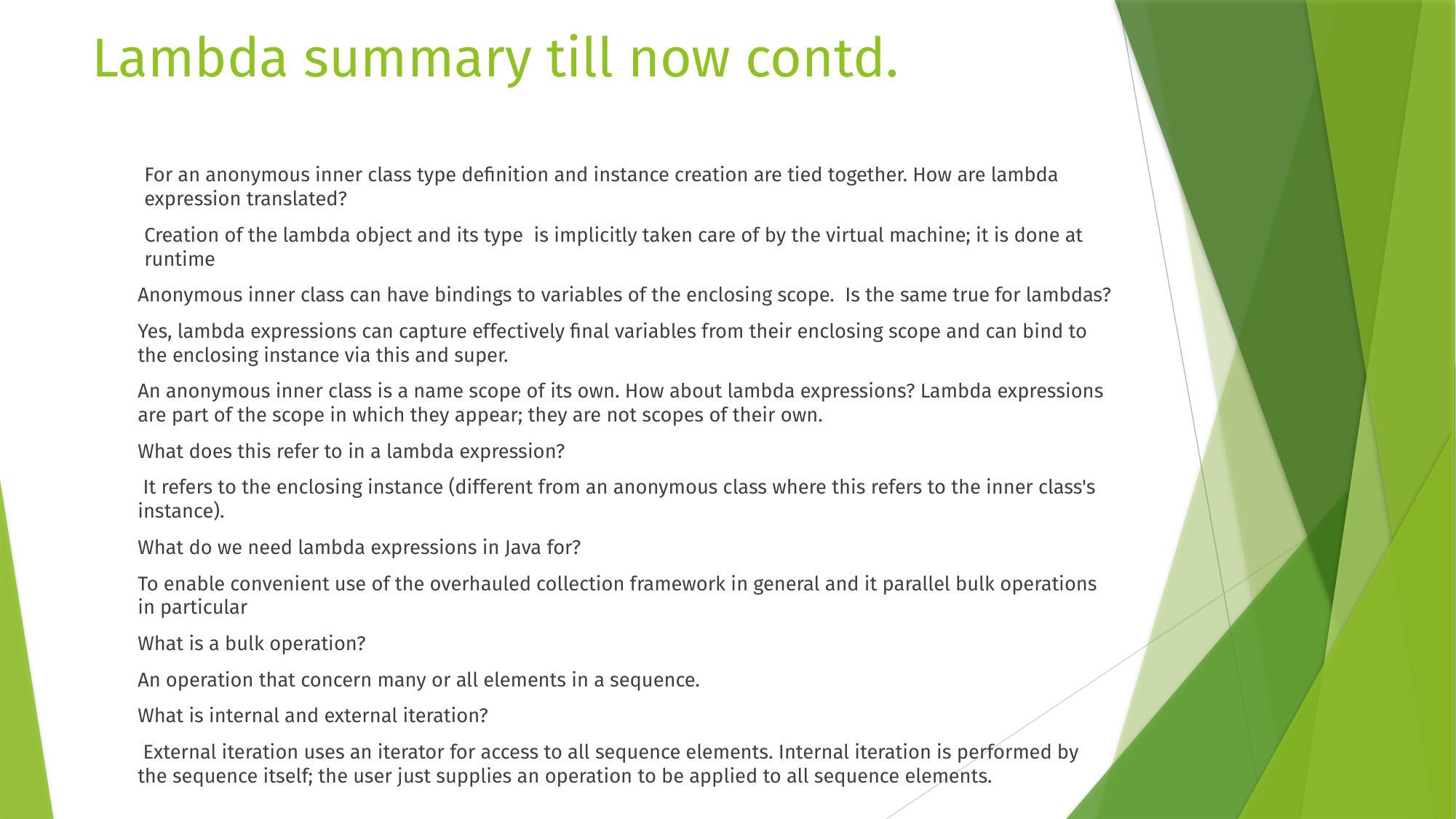

# Lambda summary till now contd.

For an anonymous inner class type definition and instance creation are tied together. How are lambda expression translated?
Creation of the lambda object and its type  is implicitly taken care of by the virtual machine; it is done at runtime
Anonymous inner class can have bindings to variables of the enclosing scope.  Is the same true for lambdas?
Yes, lambda expressions can capture effectively final variables from their enclosing scope and can bind to the enclosing instance via this and super.
An anonymous inner class is a name scope of its own. How about lambda expressions? Lambda expressions are part of the scope in which they appear; they are not scopes of their own.
What does this refer to in a lambda expression?
 It refers to the enclosing instance (different from an anonymous class where this refers to the inner class's instance).
What do we need lambda expressions in Java for?
To enable convenient use of the overhauled collection framework in general and it parallel bulk operations in particular
What is a bulk operation?
An operation that concern many or all elements in a sequence.
What is internal and external iteration?
 External iteration uses an iterator for access to all sequence elements. Internal iteration is performed by the sequence itself; the user just supplies an operation to be applied to all sequence elements.